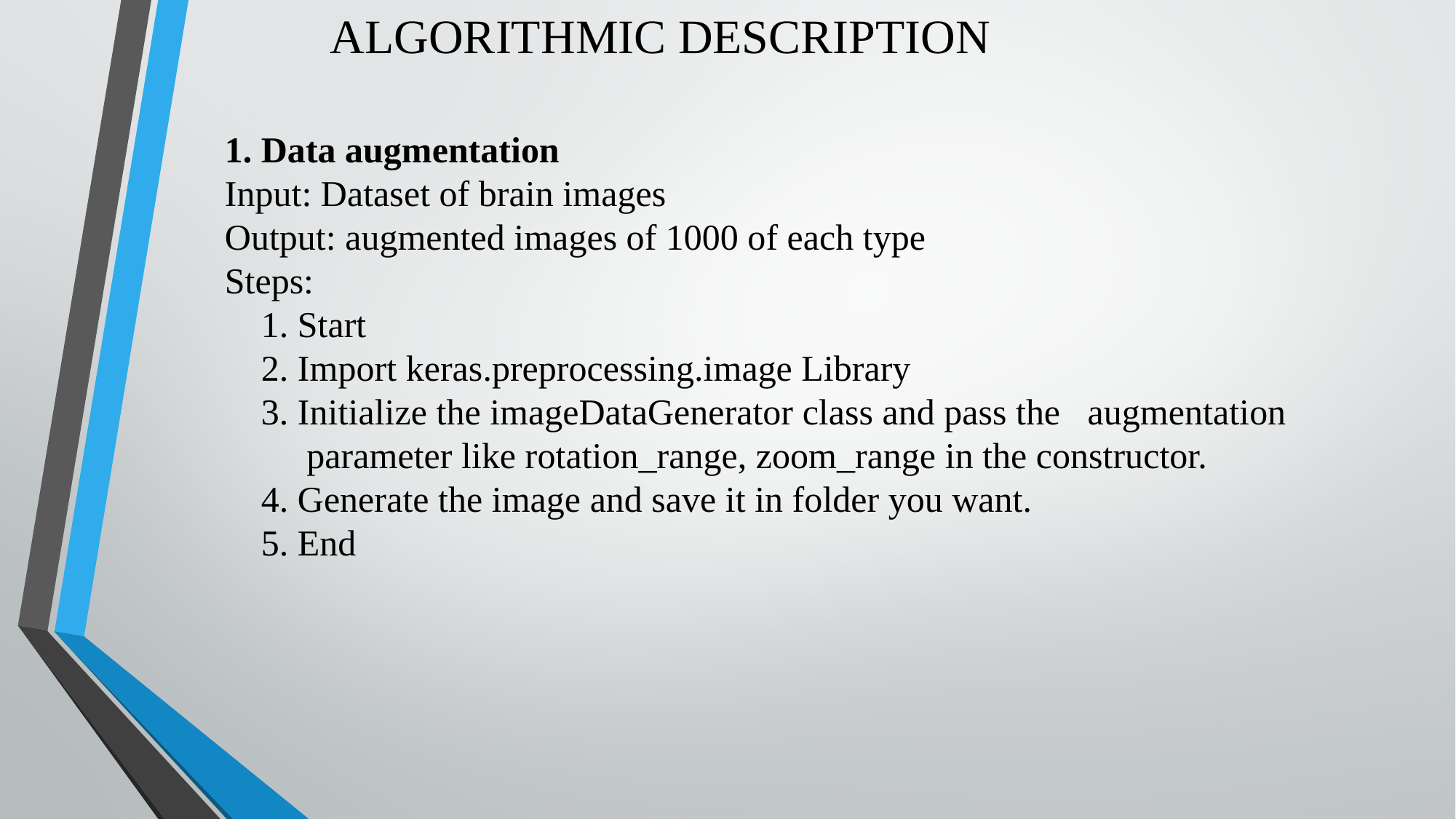

# ALGORITHMIC DESCRIPTION
1. Data augmentation
Input: Dataset of brain images
Output: augmented images of 1000 of each type
Steps:
    1. Start
    2. Import keras.preprocessing.image Library
    3. Initialize the imageDataGenerator class and pass the   augmentation
         parameter like rotation_range, zoom_range in the constructor.
    4. Generate the image and save it in folder you want.
    5. End